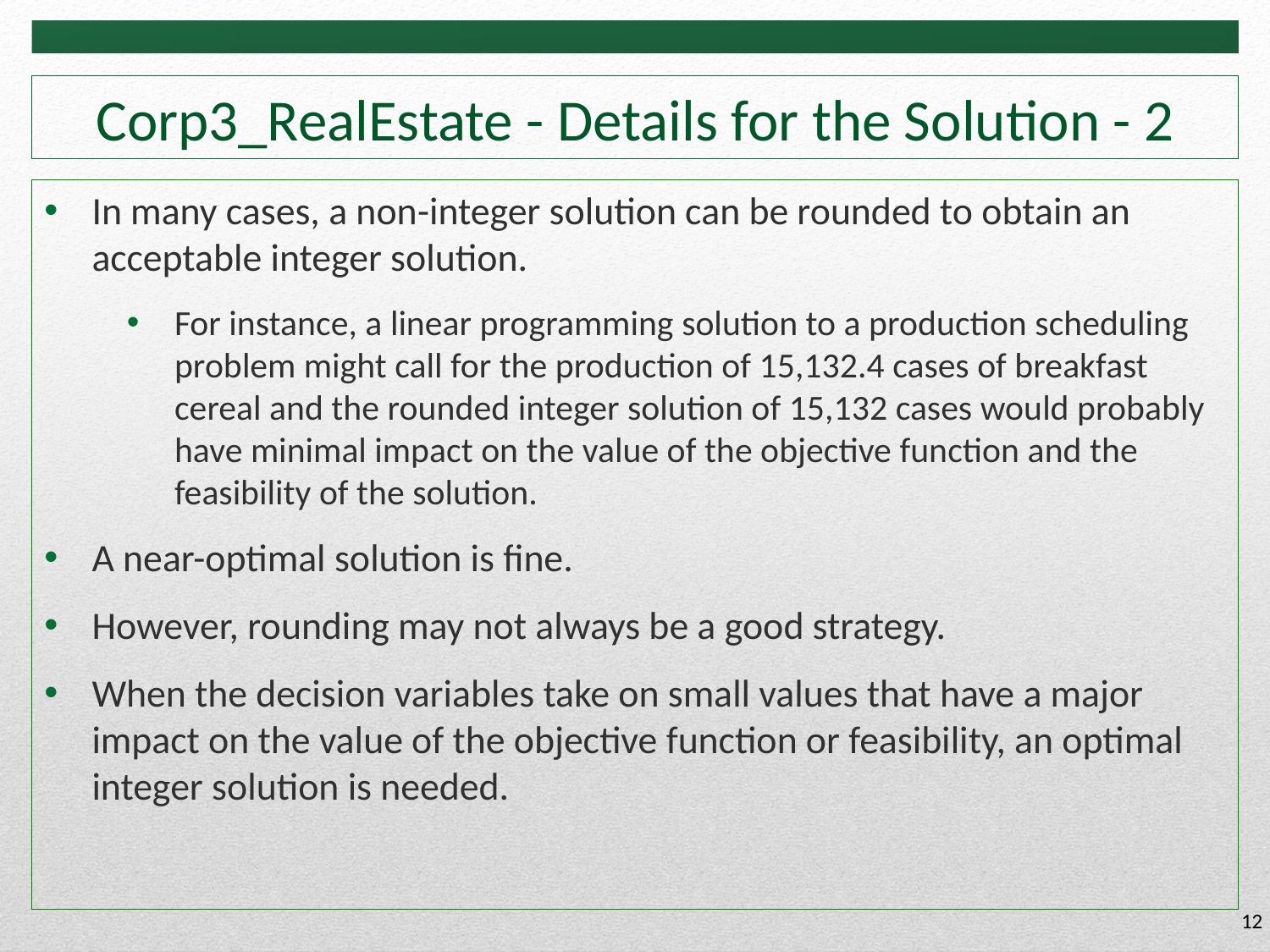

# Corp3_RealEstate - Details for the Solution - 2
In many cases, a non-integer solution can be rounded to obtain an acceptable integer solution.
For instance, a linear programming solution to a production scheduling problem might call for the production of 15,132.4 cases of breakfast cereal and the rounded integer solution of 15,132 cases would probably have minimal impact on the value of the objective function and the feasibility of the solution.
A near-optimal solution is fine.
However, rounding may not always be a good strategy.
When the decision variables take on small values that have a major impact on the value of the objective function or feasibility, an optimal integer solution is needed.
12